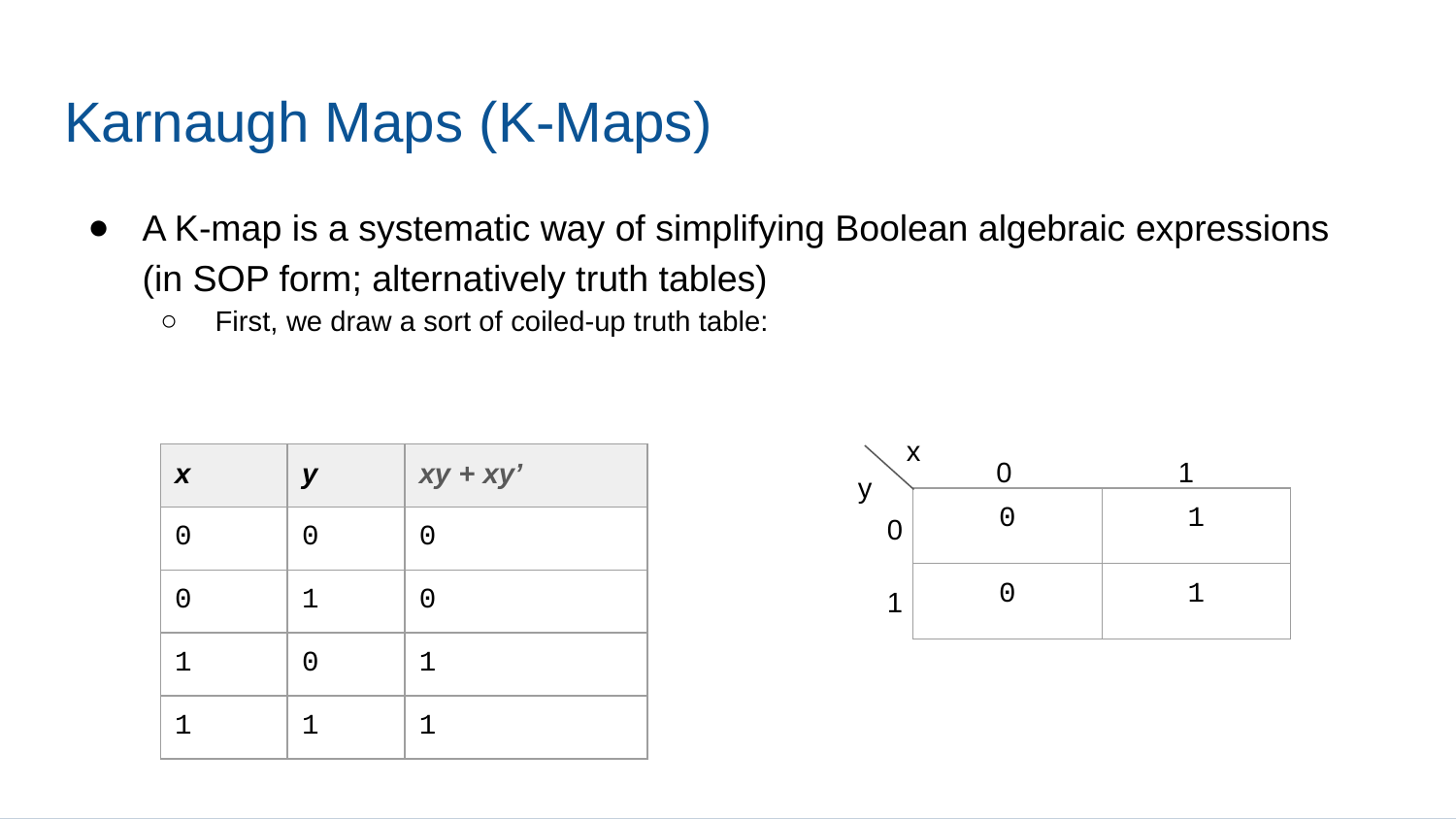

# Karnaugh Maps (K-Maps)
A K-map is a systematic way of simplifying Boolean algebraic expressions (in SOP form; alternatively truth tables)
First, we draw a sort of coiled-up truth table:

x
0
1
| x | y | xy + xy’ |
| --- | --- | --- |
| 0 | 0 | 0 |
| 0 | 1 | 0 |
| 1 | 0 | 1 |
| 1 | 1 | 1 |
y
| 0 | 1 |
| --- | --- |
| 0 | 1 |
0
1